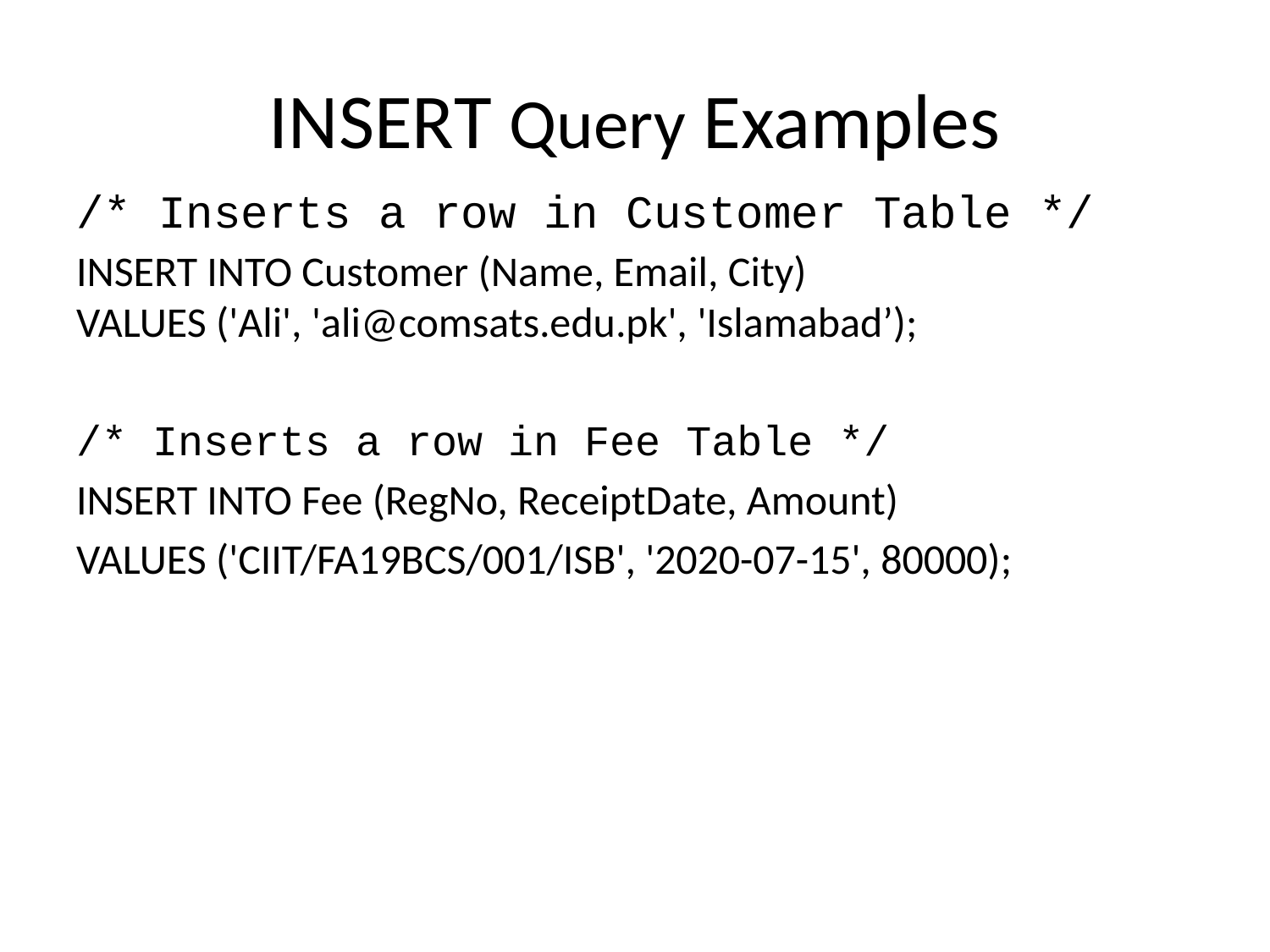

# INSERT Query Examples
/* Inserts a row in Customer Table */
INSERT INTO Customer (Name, Email, City)
VALUES ('Ali', 'ali@comsats.edu.pk', 'Islamabad’);

/* Inserts a row in Fee Table */
INSERT INTO Fee (RegNo, ReceiptDate, Amount)
VALUES ('CIIT/FA19BCS/001/ISB', '2020-07-15', 80000);